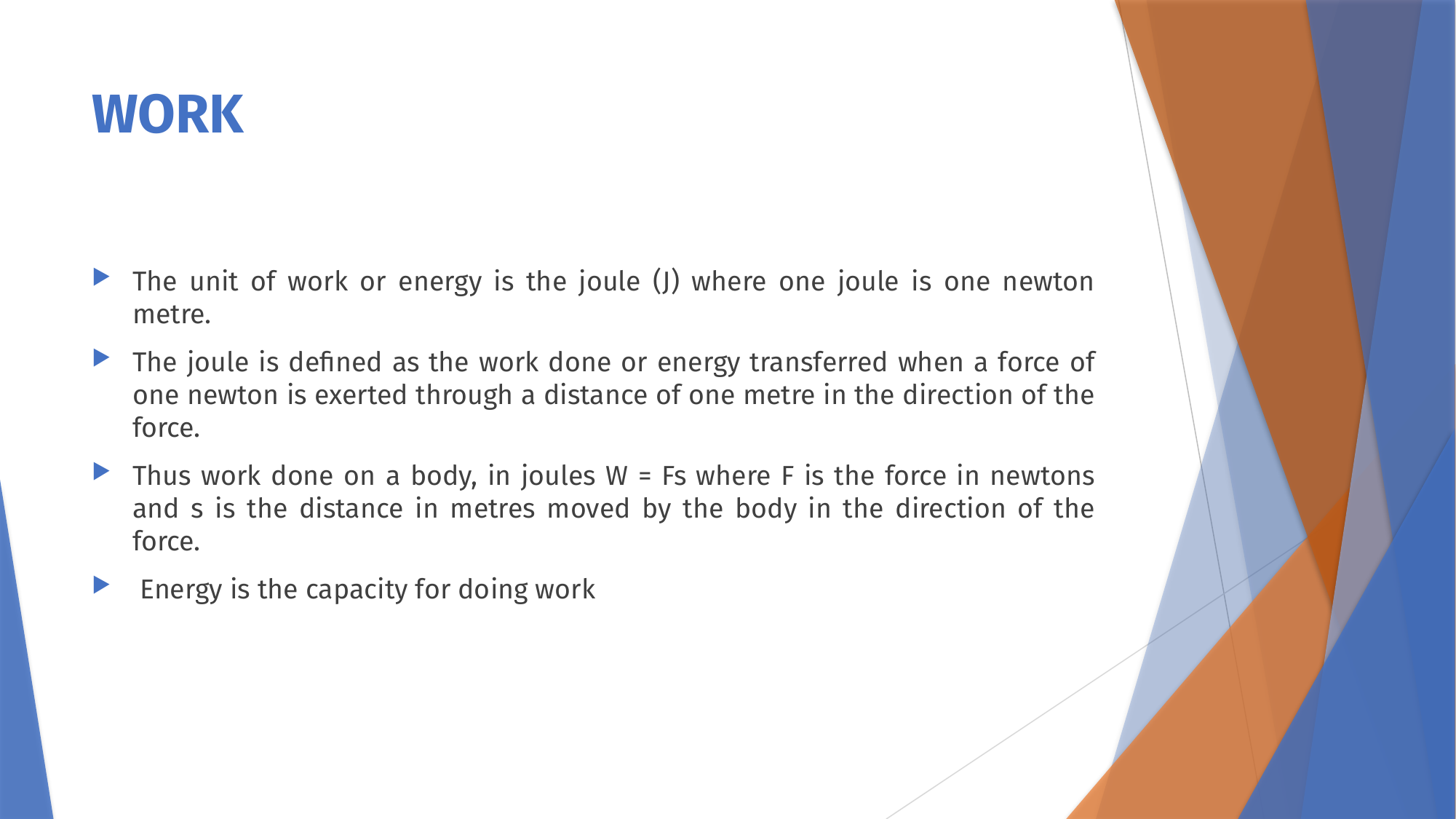

# WORK
The unit of work or energy is the joule (J) where one joule is one newton metre.
The joule is defined as the work done or energy transferred when a force of one newton is exerted through a distance of one metre in the direction of the force.
Thus work done on a body, in joules W = Fs where F is the force in newtons and s is the distance in metres moved by the body in the direction of the force.
 Energy is the capacity for doing work